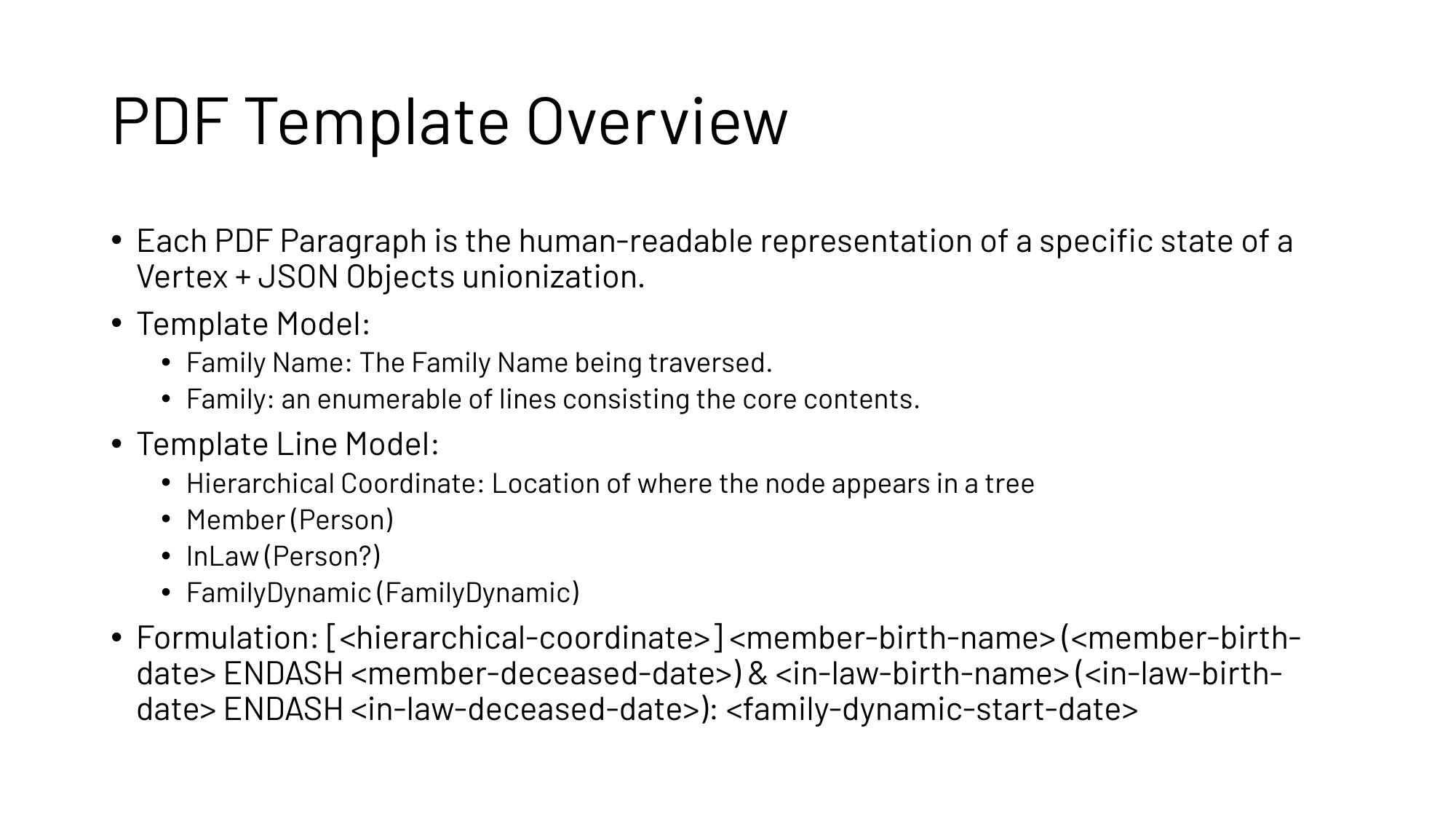

# PDF Template Overview
Each PDF Paragraph is the human-readable representation of a specific state of a Vertex + JSON Objects unionization.
Template Model:
Family Name: The Family Name being traversed.
Family: an enumerable of lines consisting the core contents.
Template Line Model:
Hierarchical Coordinate: Location of where the node appears in a tree
Member (Person)
InLaw (Person?)
FamilyDynamic (FamilyDynamic)
Formulation: [<hierarchical-coordinate>] <member-birth-name> (<member-birth-date> ENDASH <member-deceased-date>) & <in-law-birth-name> (<in-law-birth-date> ENDASH <in-law-deceased-date>): <family-dynamic-start-date>